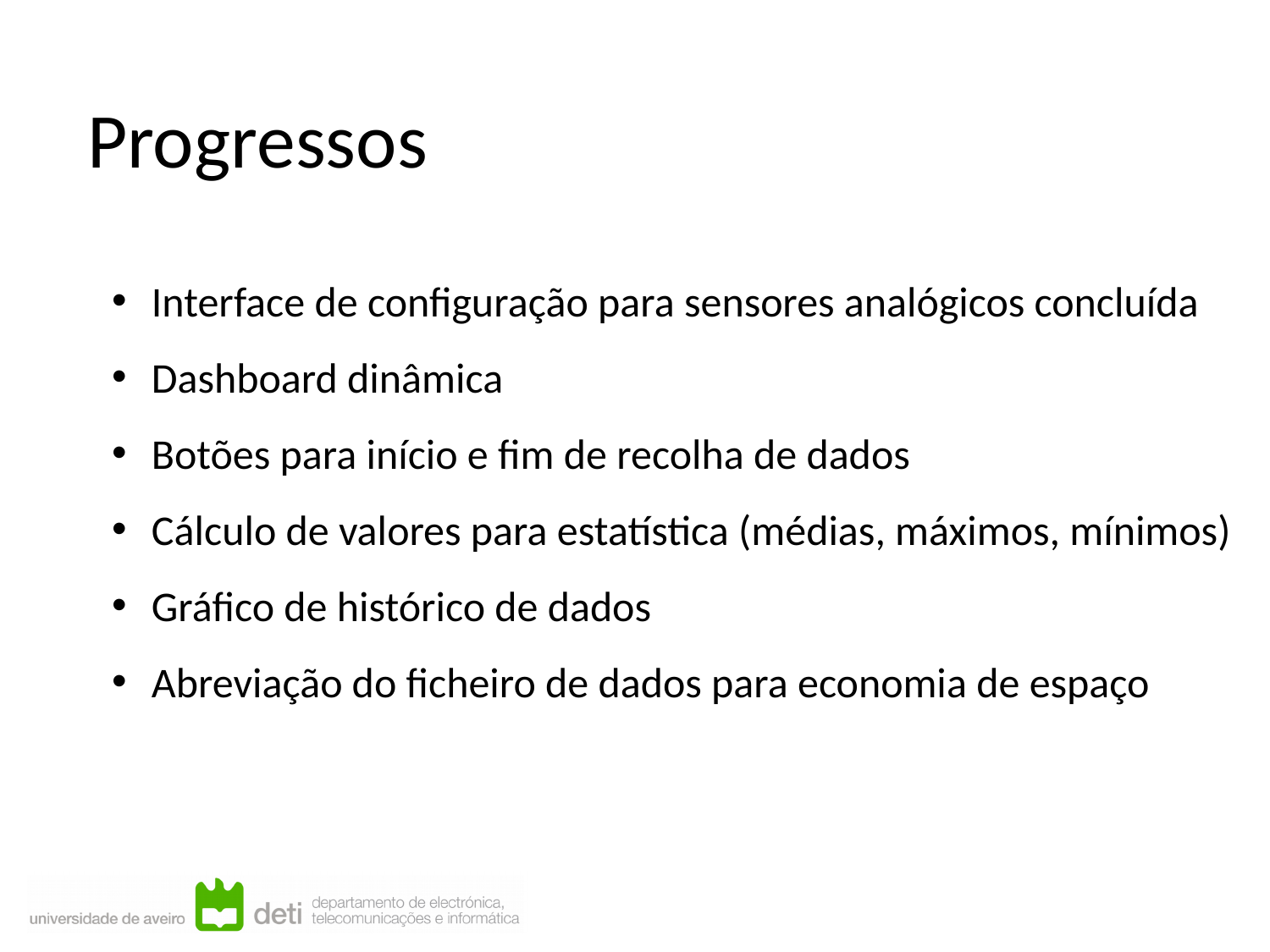

# Progressos
Interface de configuração para sensores analógicos concluída
Dashboard dinâmica
Botões para início e fim de recolha de dados
Cálculo de valores para estatística (médias, máximos, mínimos)
Gráfico de histórico de dados
Abreviação do ficheiro de dados para economia de espaço